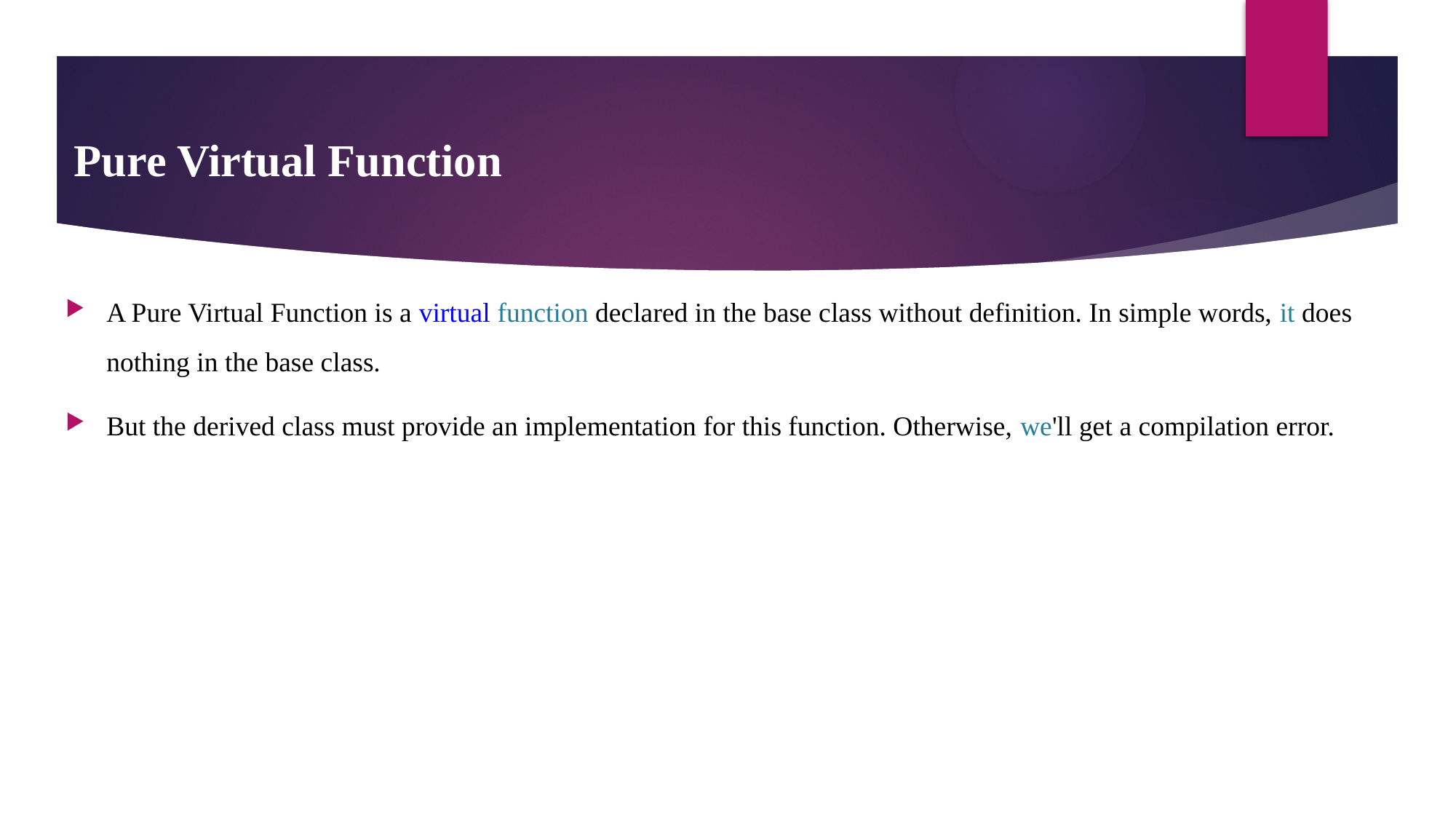

# Pure Virtual Function
A Pure Virtual Function is a virtual function declared in the base class without definition. In simple words, it does nothing in the base class.
But the derived class must provide an implementation for this function. Otherwise, we'll get a compilation error.